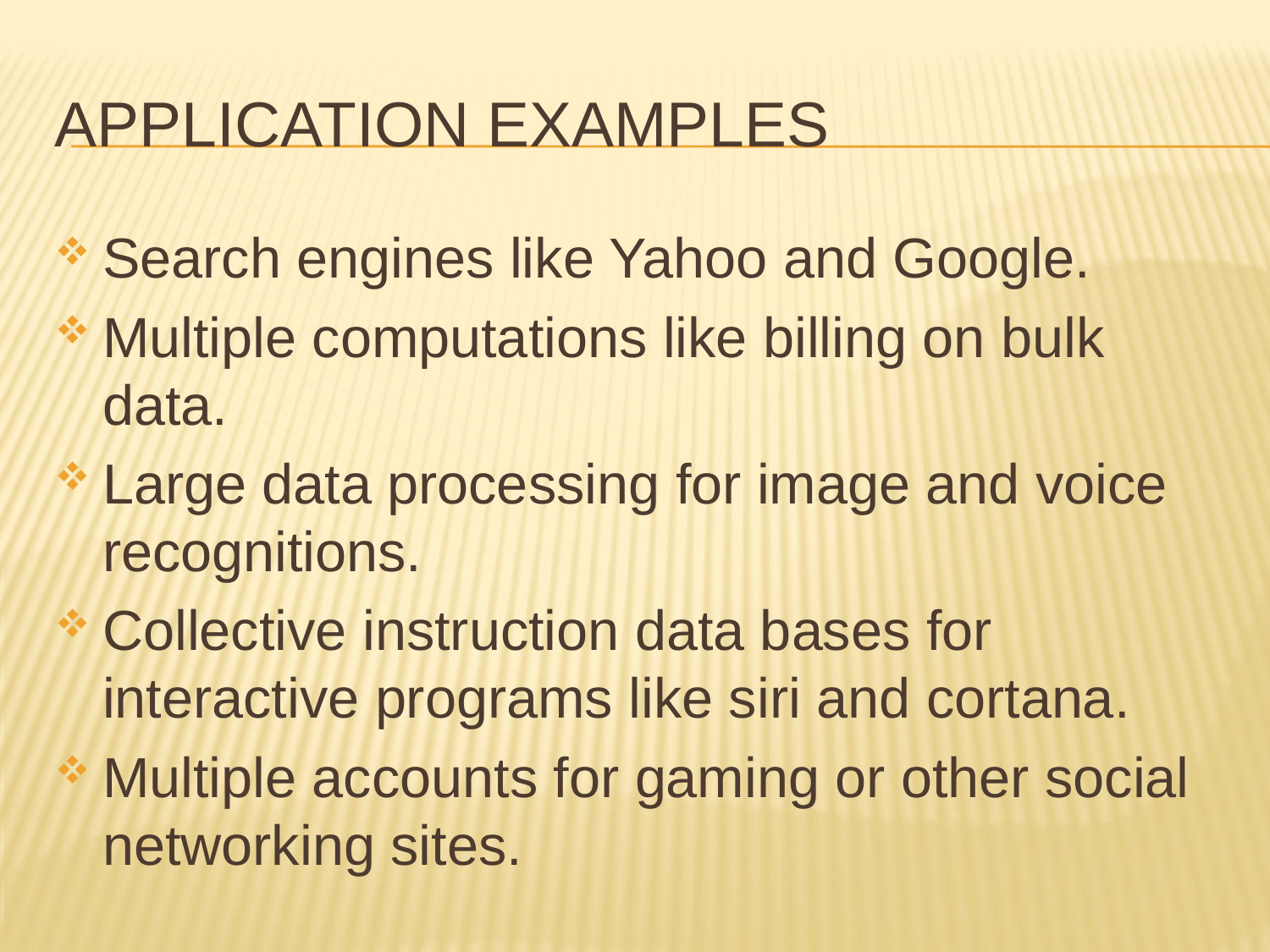

# Application examples
Search engines like Yahoo and Google.
Multiple computations like billing on bulk data.
Large data processing for image and voice recognitions.
Collective instruction data bases for interactive programs like siri and cortana.
Multiple accounts for gaming or other social networking sites.